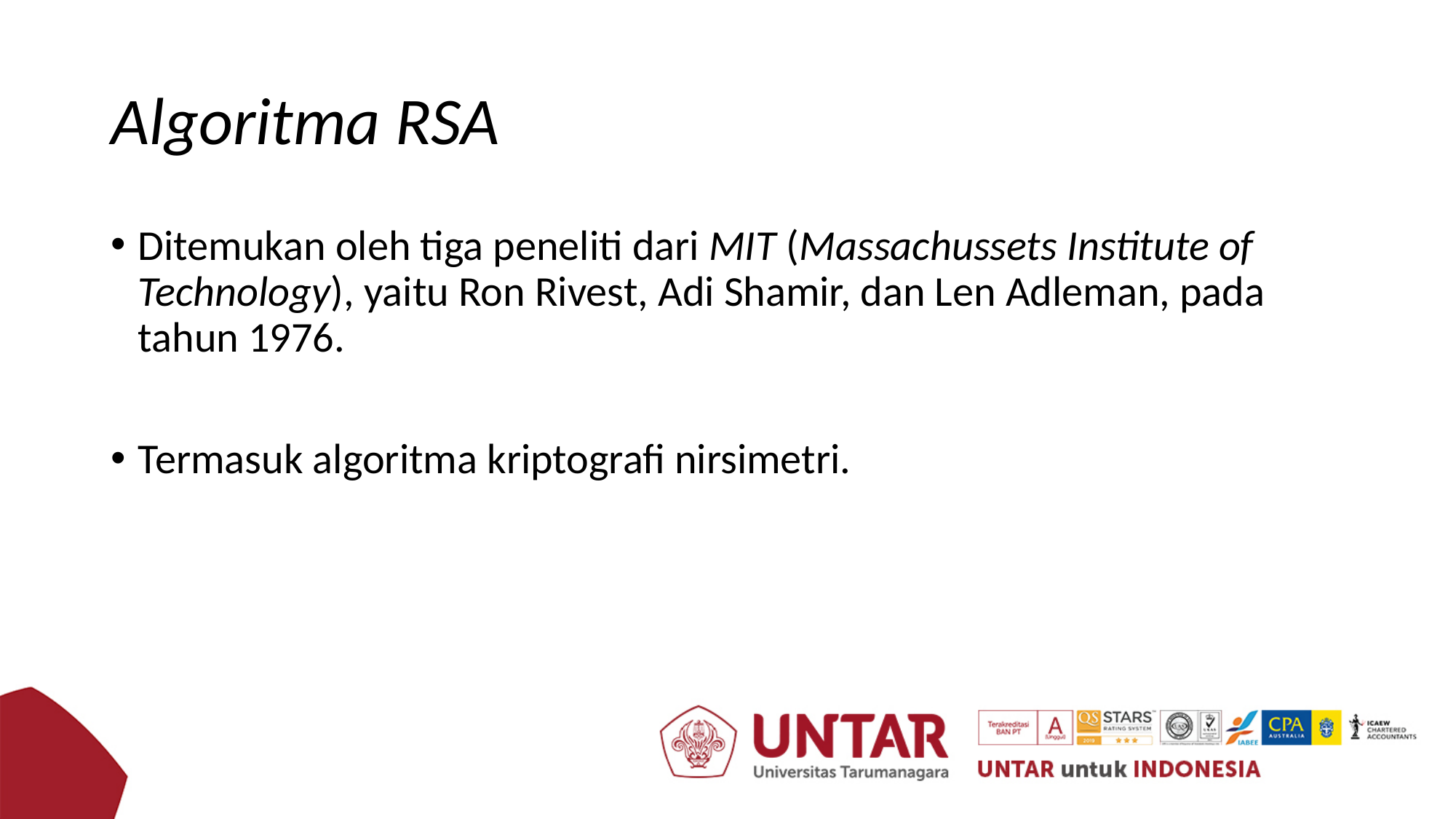

# Algoritma RSA
Ditemukan oleh tiga peneliti dari MIT (Massachussets Institute of Technology), yaitu Ron Rivest, Adi Shamir, dan Len Adleman, pada tahun 1976.

Termasuk algoritma kriptografi nirsimetri.